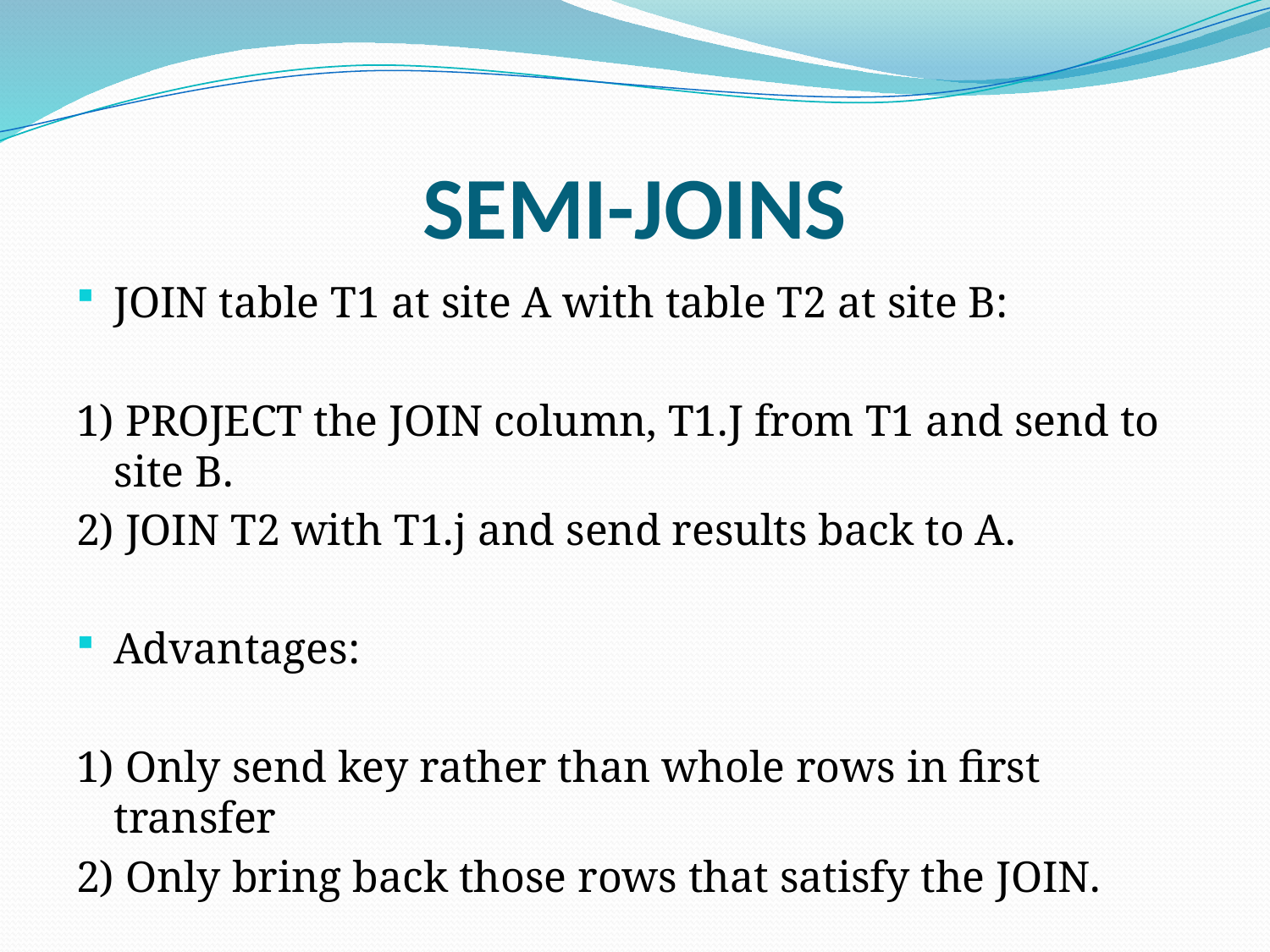

# SEMI-JOINS
JOIN table T1 at site A with table T2 at site B:

1) PROJECT the JOIN column, T1.J from T1 and send to site B.
2) JOIN T2 with T1.j and send results back to A.

Advantages:

1) Only send key rather than whole rows in first transfer
2) Only bring back those rows that satisfy the JOIN.